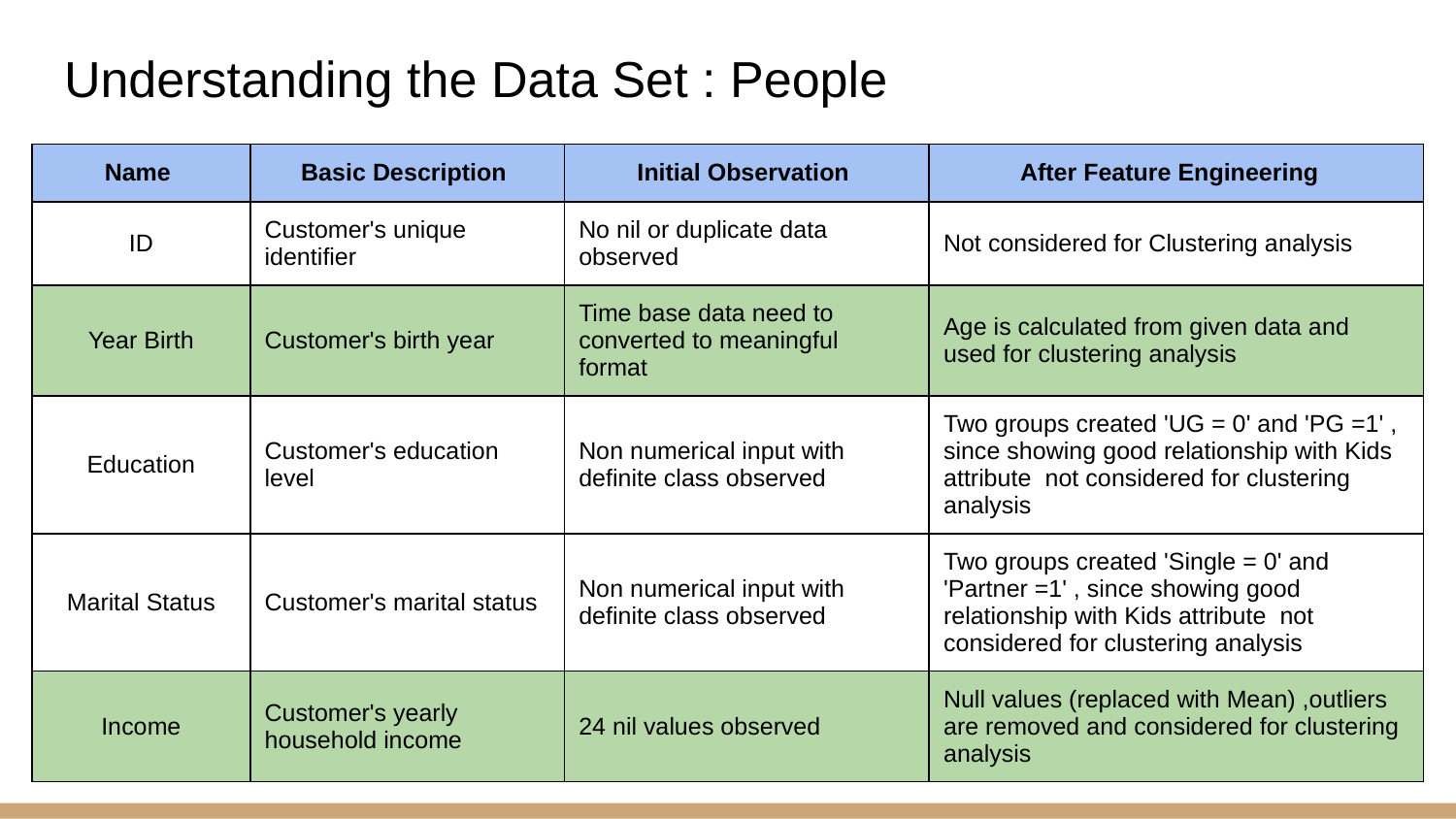

# Understanding the Data Set : People
| Name | Basic Description | Initial Observation | After Feature Engineering |
| --- | --- | --- | --- |
| ID | Customer's unique identifier | No nil or duplicate data observed | Not considered for Clustering analysis |
| Year Birth | Customer's birth year | Time base data need to converted to meaningful format | Age is calculated from given data and used for clustering analysis |
| Education | Customer's education level | Non numerical input with definite class observed | Two groups created 'UG = 0' and 'PG =1' , since showing good relationship with Kids attribute not considered for clustering analysis |
| Marital Status | Customer's marital status | Non numerical input with definite class observed | Two groups created 'Single = 0' and 'Partner =1' , since showing good relationship with Kids attribute not considered for clustering analysis |
| Income | Customer's yearly household income | 24 nil values observed | Null values (replaced with Mean) ,outliers are removed and considered for clustering analysis |